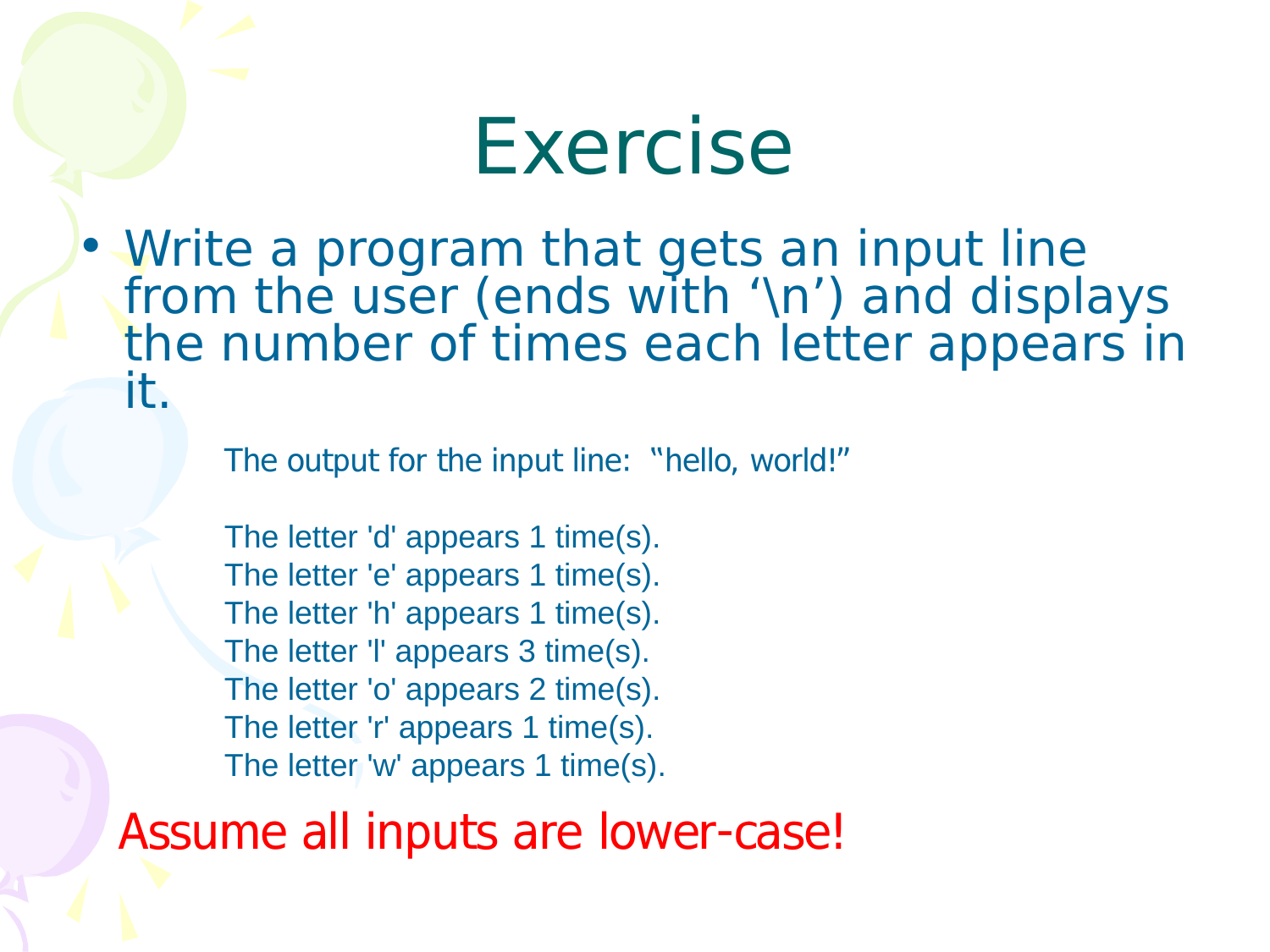

# Exercise
Write a program that gets an input line from the user (ends with ‘\n’) and displays the number of times each letter appears in it.

The output for the input line:  “hello, world!”
The letter 'd' appears 1 time(s).
The letter 'e' appears 1 time(s).
The letter 'h' appears 1 time(s).
The letter 'l' appears 3 time(s).
The letter 'o' appears 2 time(s).
The letter 'r' appears 1 time(s).
The letter 'w' appears 1 time(s).
Assume all inputs are lower-case!